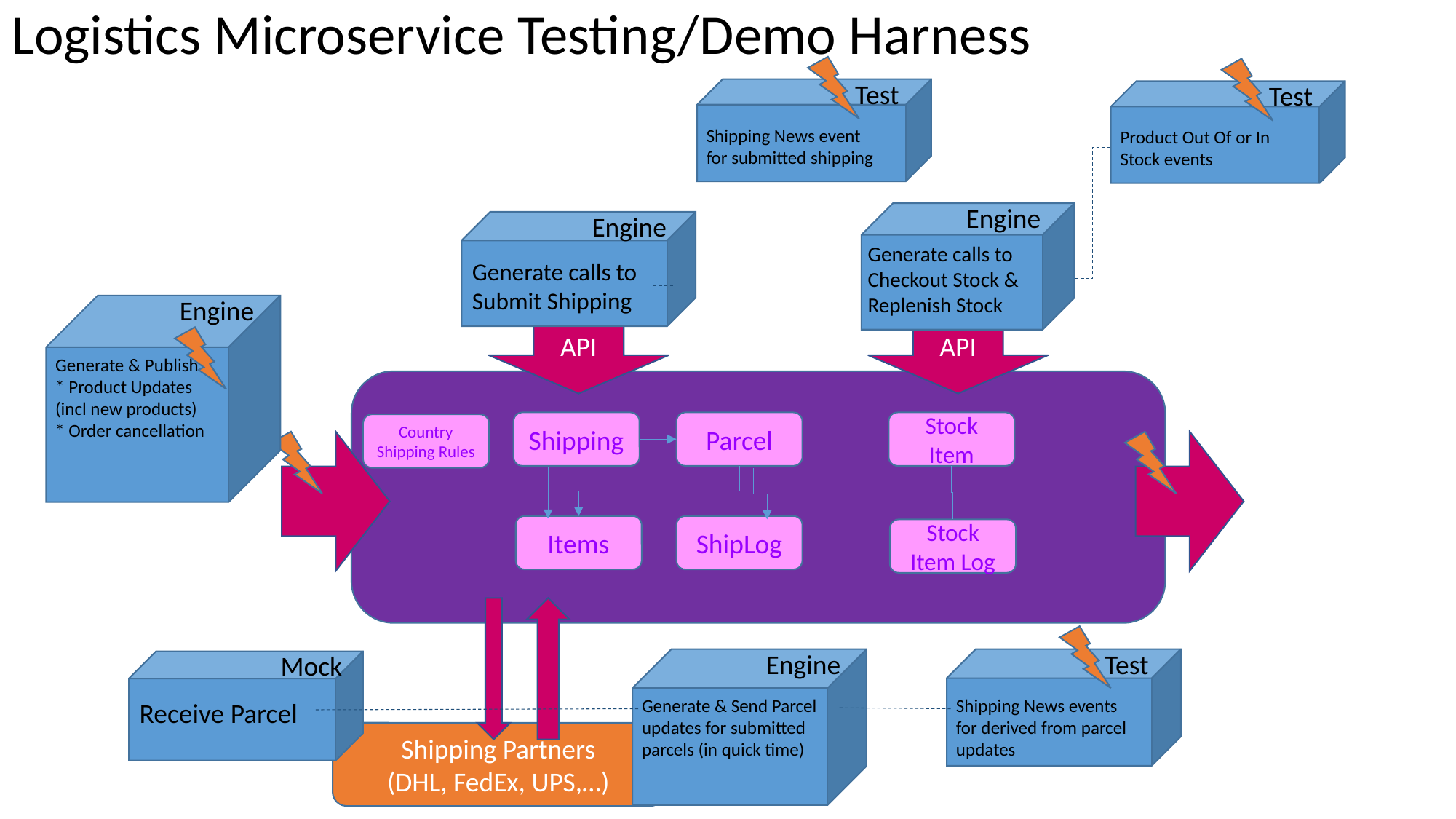

# Logistics Microservice Testing/Demo Harness

Test
Test

Shipping News event for submitted shipping
Product Out Of or In Stock events
Engine

Engine

Generate calls to Checkout Stock &  Replenish Stock
Generate calls to
Submit Shipping
Engine

API
API

Generate & Publish
* Product Updates
(incl new products)
* Order cancellation

Parcel
Stock Item
Shipping
Country Shipping Rules

Items
ShipLog
Stock Item Log

Engine
Test
Mock

Generate & Send Parcel updates for submitted parcels (in quick time)
Shipping News events for derived from parcel
updates
Receive Parcel
Shipping Partners
(DHL, FedEx, UPS,…)